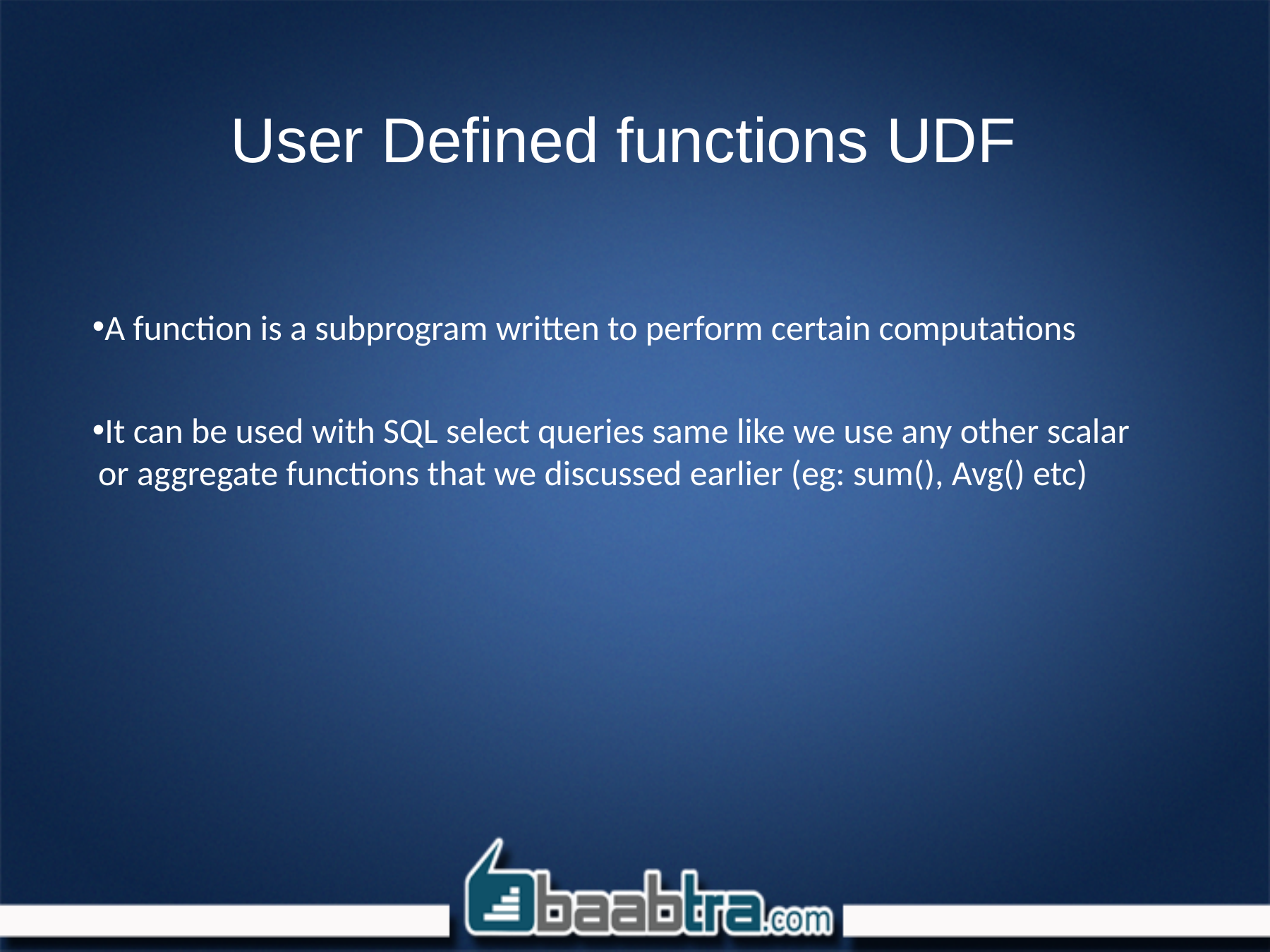

# User Defined functions UDF
A function is a subprogram written to perform certain computations

It can be used with SQL select queries same like we use any other scalar or aggregate functions that we discussed earlier (eg: sum(), Avg() etc)